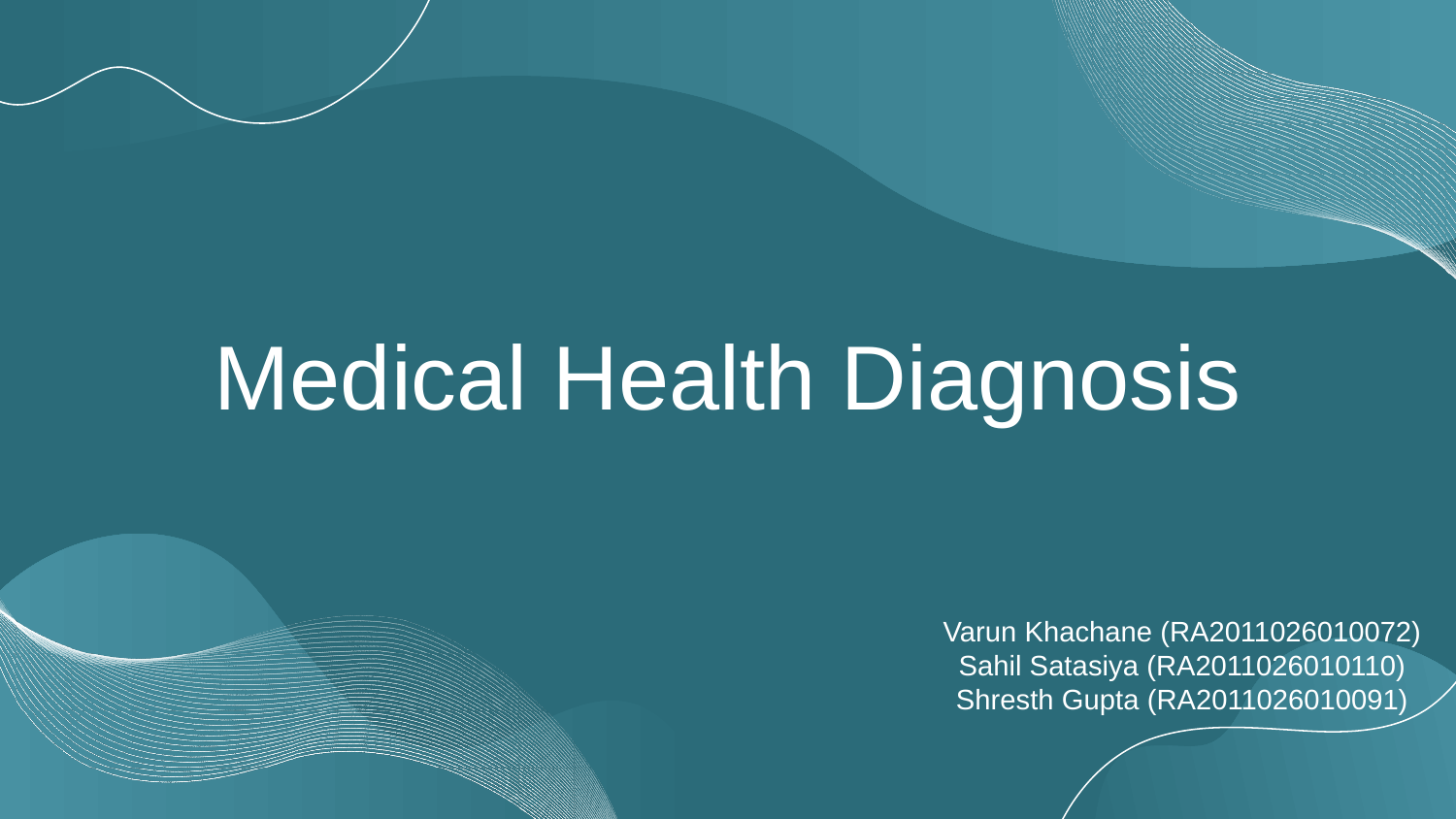

# Medical Health Diagnosis
Varun Khachane (RA2011026010072)
Sahil Satasiya (RA2011026010110)
Shresth Gupta (RA2011026010091)